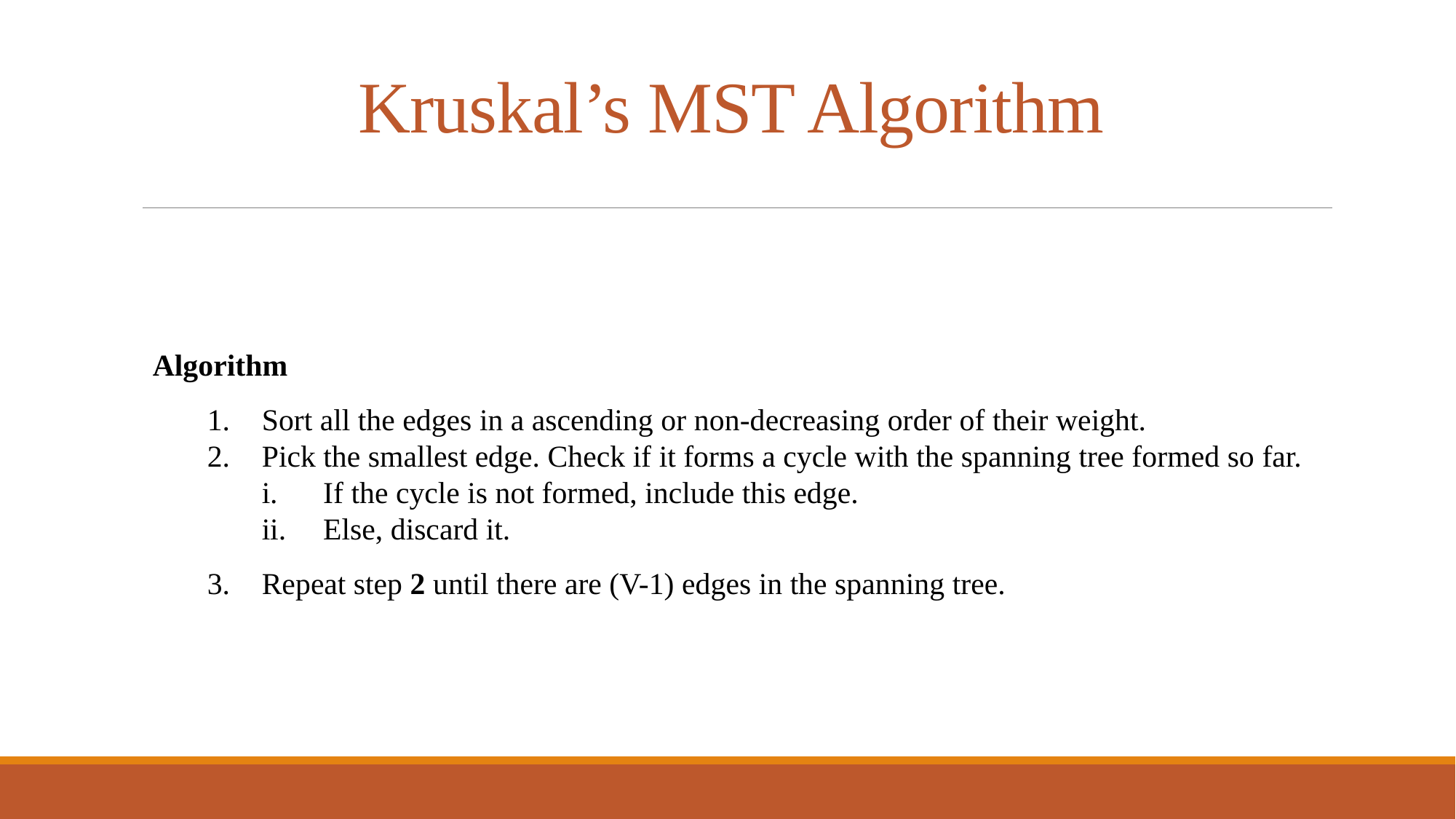

# Kruskal’s MST Algorithm
Algorithm
Sort all the edges in a ascending or non-decreasing order of their weight.
Pick the smallest edge. Check if it forms a cycle with the spanning tree formed so far.
If the cycle is not formed, include this edge.
Else, discard it.
Repeat step 2 until there are (V-1) edges in the spanning tree.